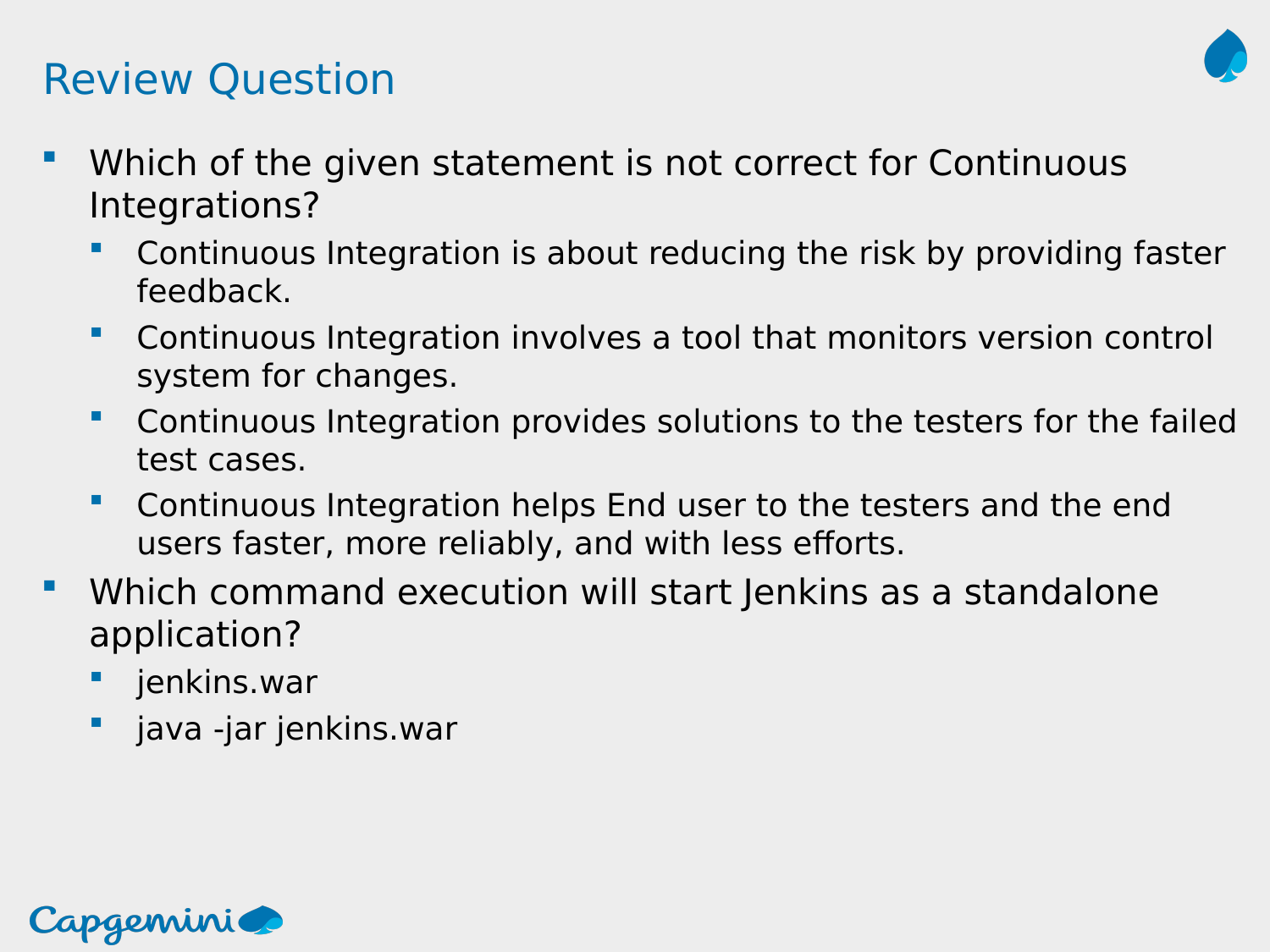

# Review Question
Which of the given statement is not correct for Continuous Integrations?
Continuous Integration is about reducing the risk by providing faster feedback.
Continuous Integration involves a tool that monitors version control system for changes.
Continuous Integration provides solutions to the testers for the failed test cases.
Continuous Integration helps End user to the testers and the end users faster, more reliably, and with less efforts.
Which command execution will start Jenkins as a standalone application?
jenkins.war
java -jar jenkins.war